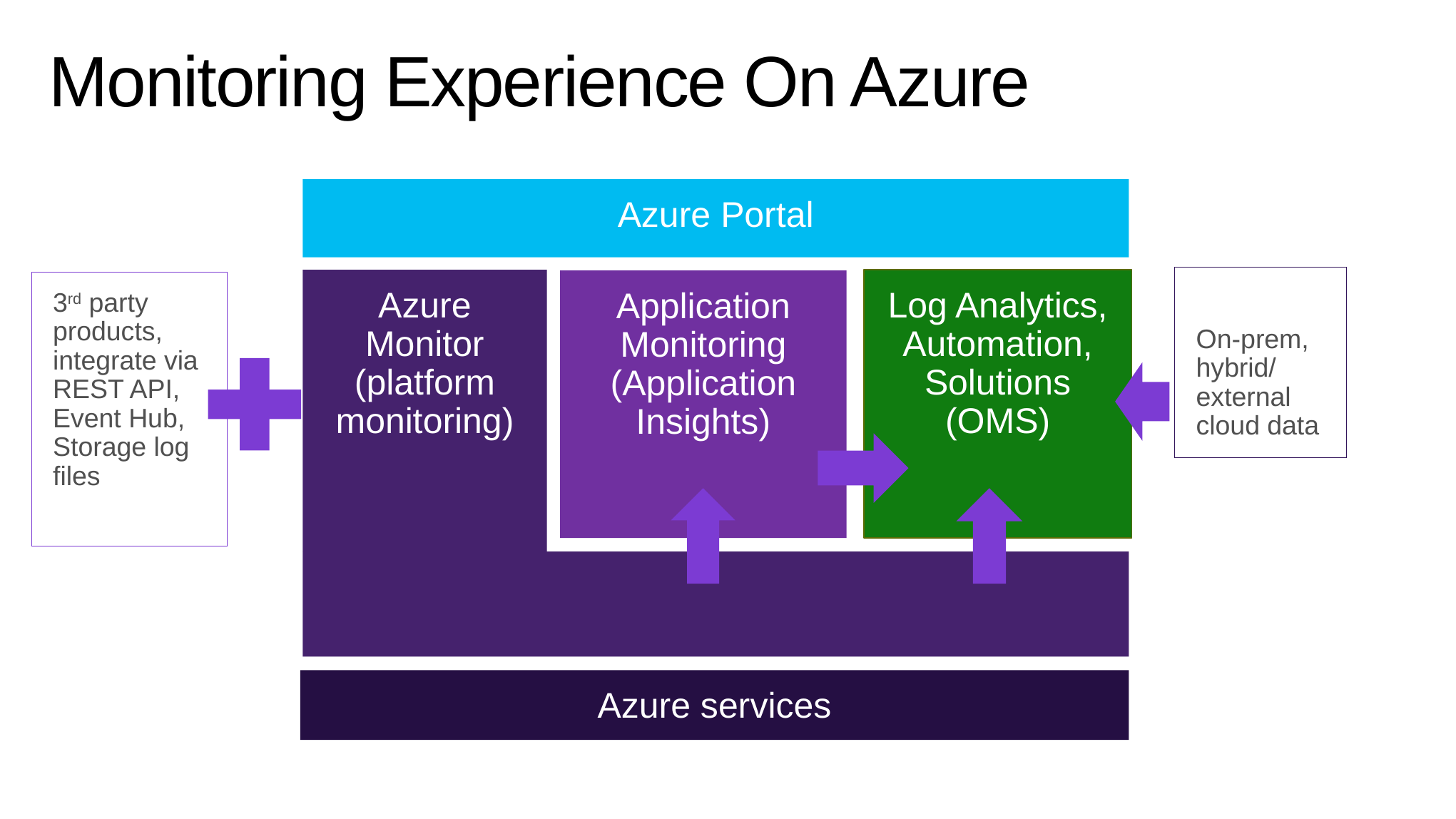

# Monitoring Experience On Azure
Azure Portal

On-prem, hybrid/ external cloud data

Azure Monitor
(platform monitoring)
Log Analytics, Automation, Solutions
(OMS)
Application Monitoring (Application Insights)
3rd party products, integrate via REST API, Event Hub, Storage log files

Azure services